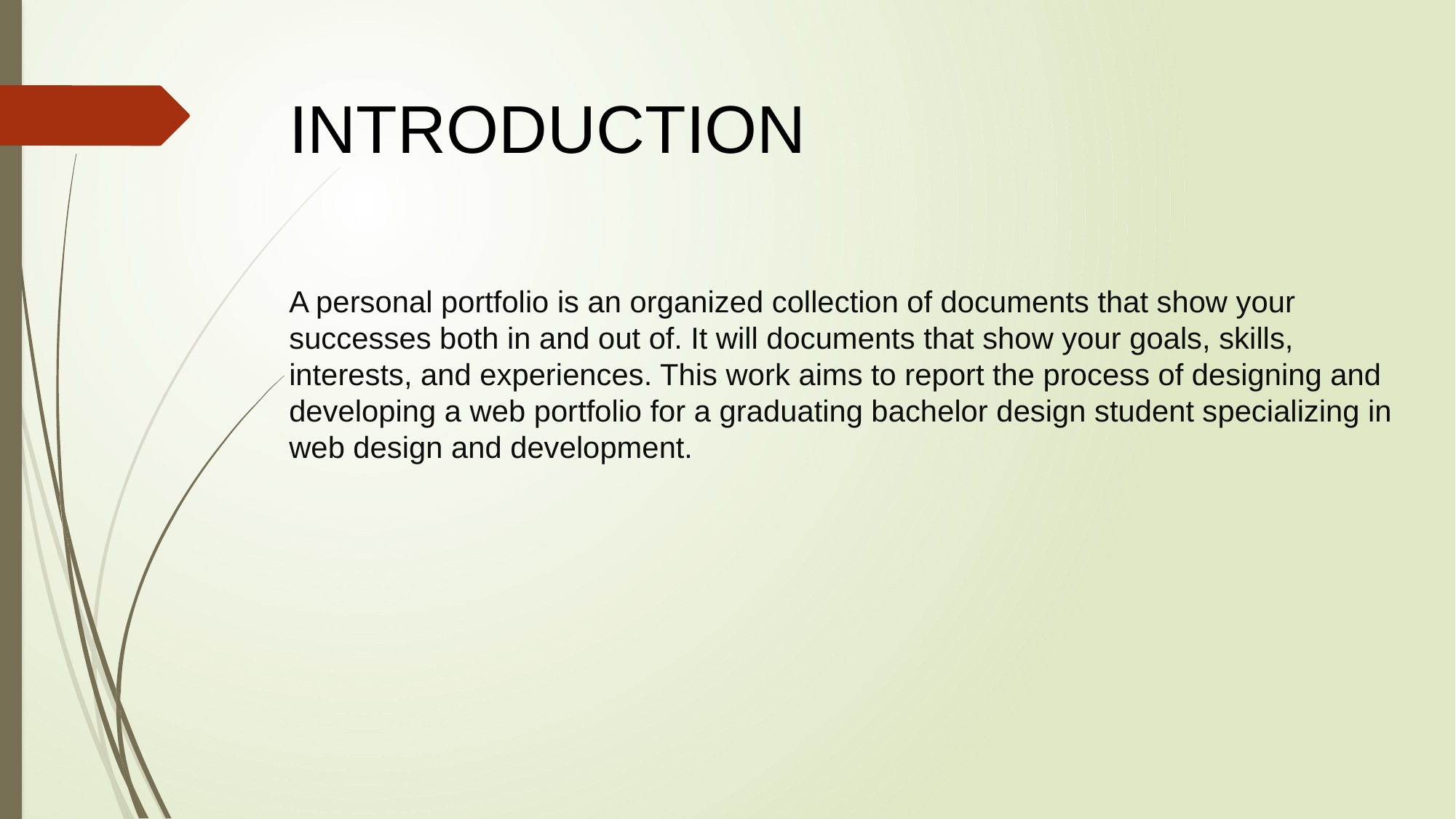

# INTRODUCTION
A personal portfolio is an organized collection of documents that show your successes both in and out of. It will documents that show your goals, skills, interests, and experiences. This work aims to report the process of designing and developing a web portfolio for a graduating bachelor design student specializing in web design and development.